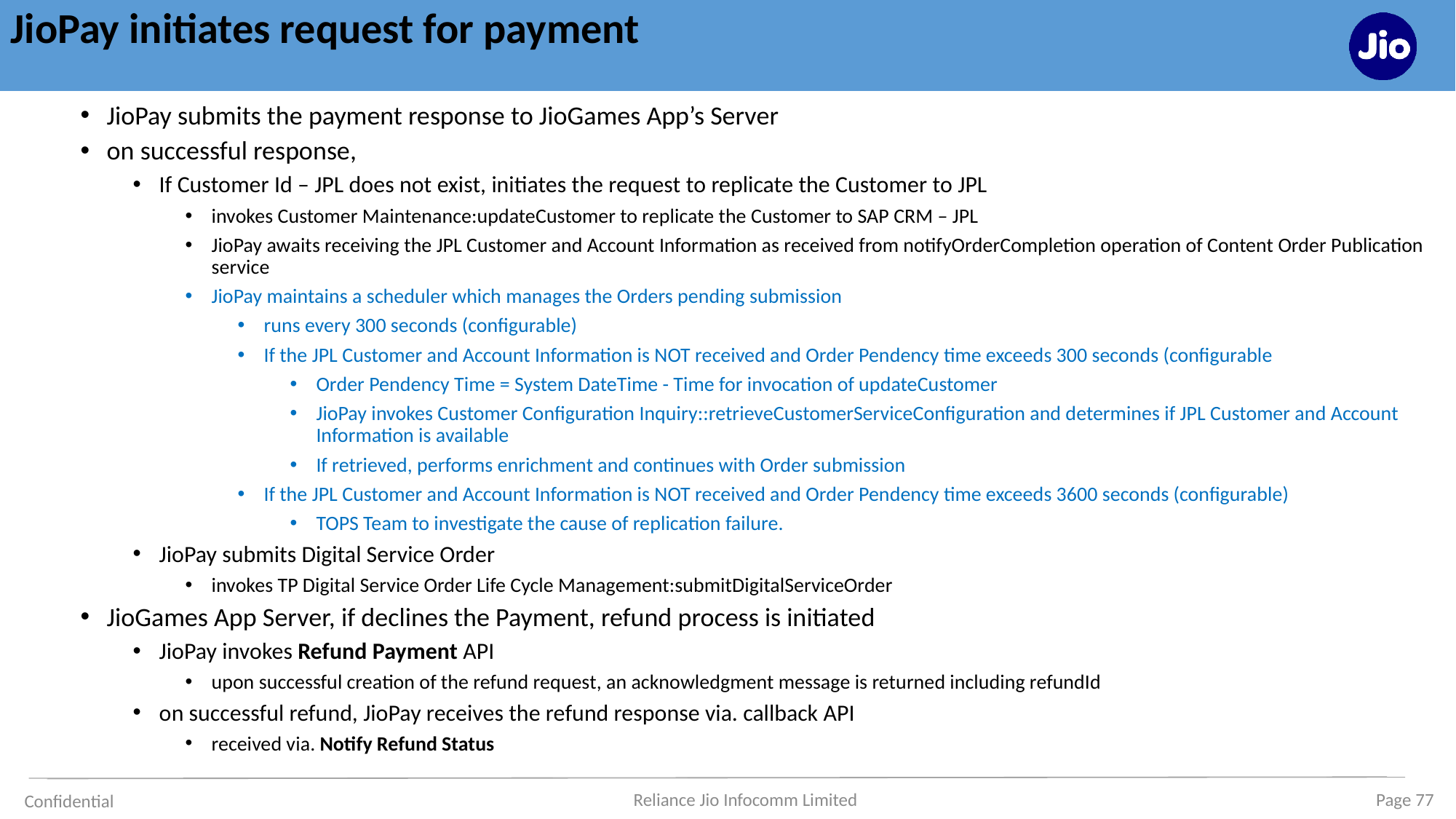

# JioPay initiates request for payment
JioPay submits the payment response to JioGames App’s Server
on successful response,
If Customer Id – JPL does not exist, initiates the request to replicate the Customer to JPL
invokes Customer Maintenance:updateCustomer to replicate the Customer to SAP CRM – JPL
JioPay awaits receiving the JPL Customer and Account Information as received from notifyOrderCompletion operation of Content Order Publication service
JioPay maintains a scheduler which manages the Orders pending submission
runs every 300 seconds (configurable)
If the JPL Customer and Account Information is NOT received and Order Pendency time exceeds 300 seconds (configurable
Order Pendency Time = System DateTime - Time for invocation of updateCustomer
JioPay invokes Customer Configuration Inquiry::retrieveCustomerServiceConfiguration and determines if JPL Customer and Account Information is available
If retrieved, performs enrichment and continues with Order submission
If the JPL Customer and Account Information is NOT received and Order Pendency time exceeds 3600 seconds (configurable)
TOPS Team to investigate the cause of replication failure.
JioPay submits Digital Service Order
invokes TP Digital Service Order Life Cycle Management:submitDigitalServiceOrder
JioGames App Server, if declines the Payment, refund process is initiated
JioPay invokes Refund Payment API
upon successful creation of the refund request, an acknowledgment message is returned including refundId
on successful refund, JioPay receives the refund response via. callback API
received via. Notify Refund Status